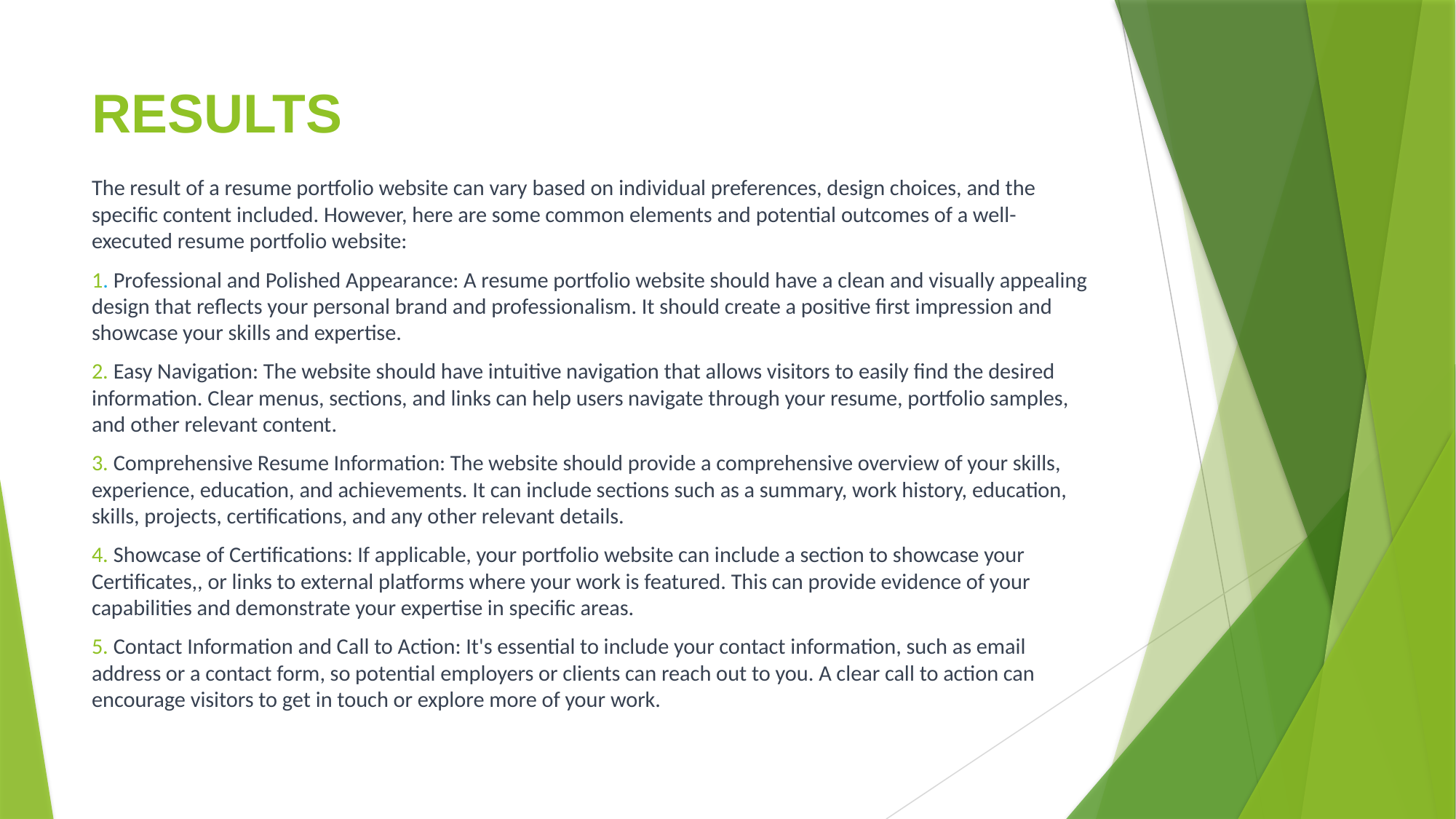

# RESULTS
The result of a resume portfolio website can vary based on individual preferences, design choices, and the specific content included. However, here are some common elements and potential outcomes of a well-executed resume portfolio website:
1. Professional and Polished Appearance: A resume portfolio website should have a clean and visually appealing design that reflects your personal brand and professionalism. It should create a positive first impression and showcase your skills and expertise.
2. Easy Navigation: The website should have intuitive navigation that allows visitors to easily find the desired information. Clear menus, sections, and links can help users navigate through your resume, portfolio samples, and other relevant content.
3. Comprehensive Resume Information: The website should provide a comprehensive overview of your skills, experience, education, and achievements. It can include sections such as a summary, work history, education, skills, projects, certifications, and any other relevant details.
4. Showcase of Certifications: If applicable, your portfolio website can include a section to showcase your Certificates,, or links to external platforms where your work is featured. This can provide evidence of your capabilities and demonstrate your expertise in specific areas.
5. Contact Information and Call to Action: It's essential to include your contact information, such as email address or a contact form, so potential employers or clients can reach out to you. A clear call to action can encourage visitors to get in touch or explore more of your work.